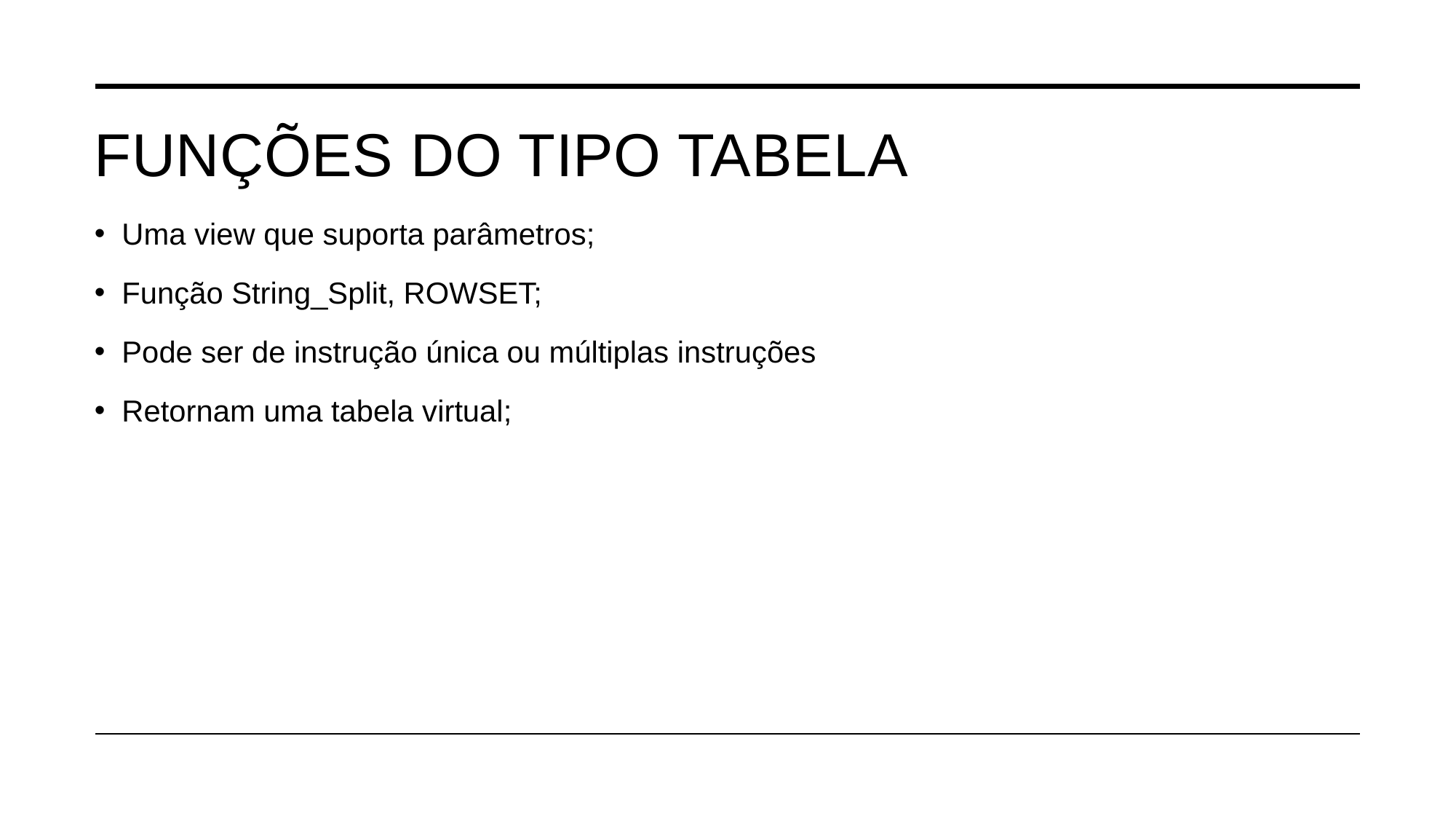

# FUNÇÕES DO TIPO TABELA
Uma view que suporta parâmetros;
Função String_Split, ROWSET;
Pode ser de instrução única ou múltiplas instruções
Retornam uma tabela virtual;